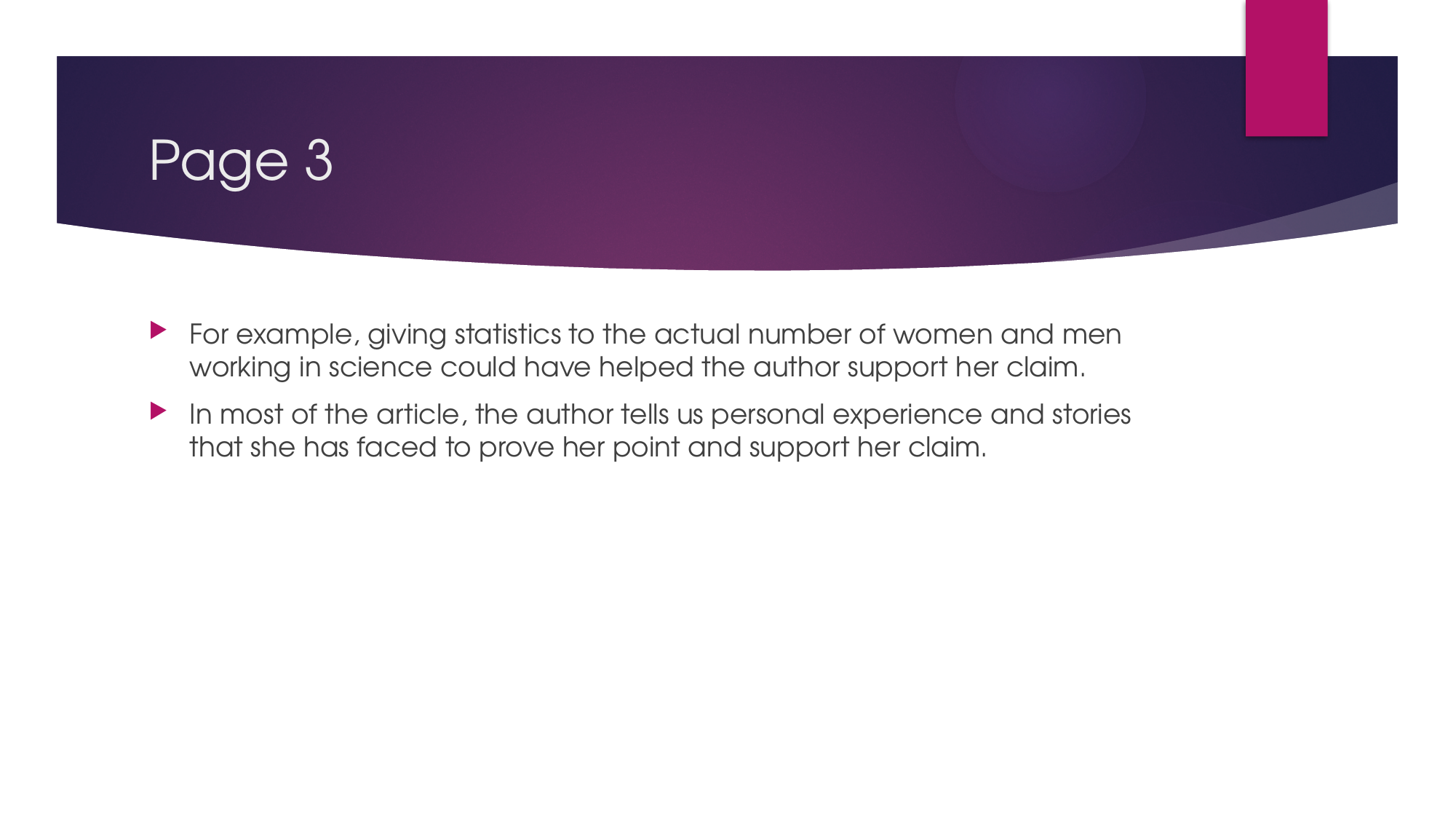

# Page 3
For example, giving statistics to the actual number of women and men working in science could have helped the author support her claim.
In most of the article, the author tells us personal experience and stories that she has faced to prove her point and support her claim.